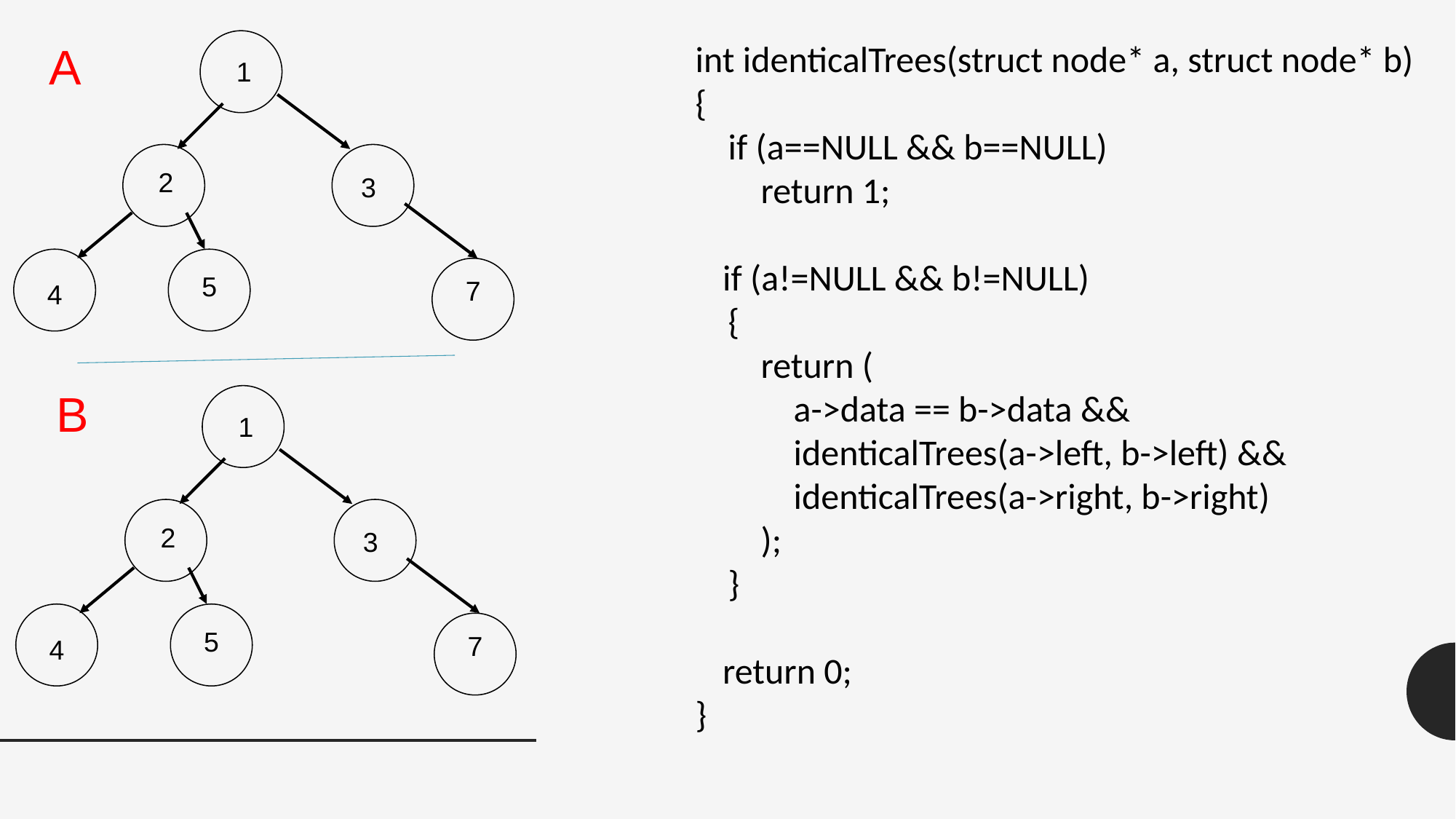

A

int identicalTrees(struct node* a, struct node* b)
{
    if (a==NULL && b==NULL)
        return 1;

	if (a!=NULL && b!=NULL)
    {
        return (
            a->data == b->data &&
            identicalTrees(a->left, b->left) &&
            identicalTrees(a->right, b->right)
        );
    }

	return 0;
}
1

2
3

5
7
4
B

1

2
3

5
7
4